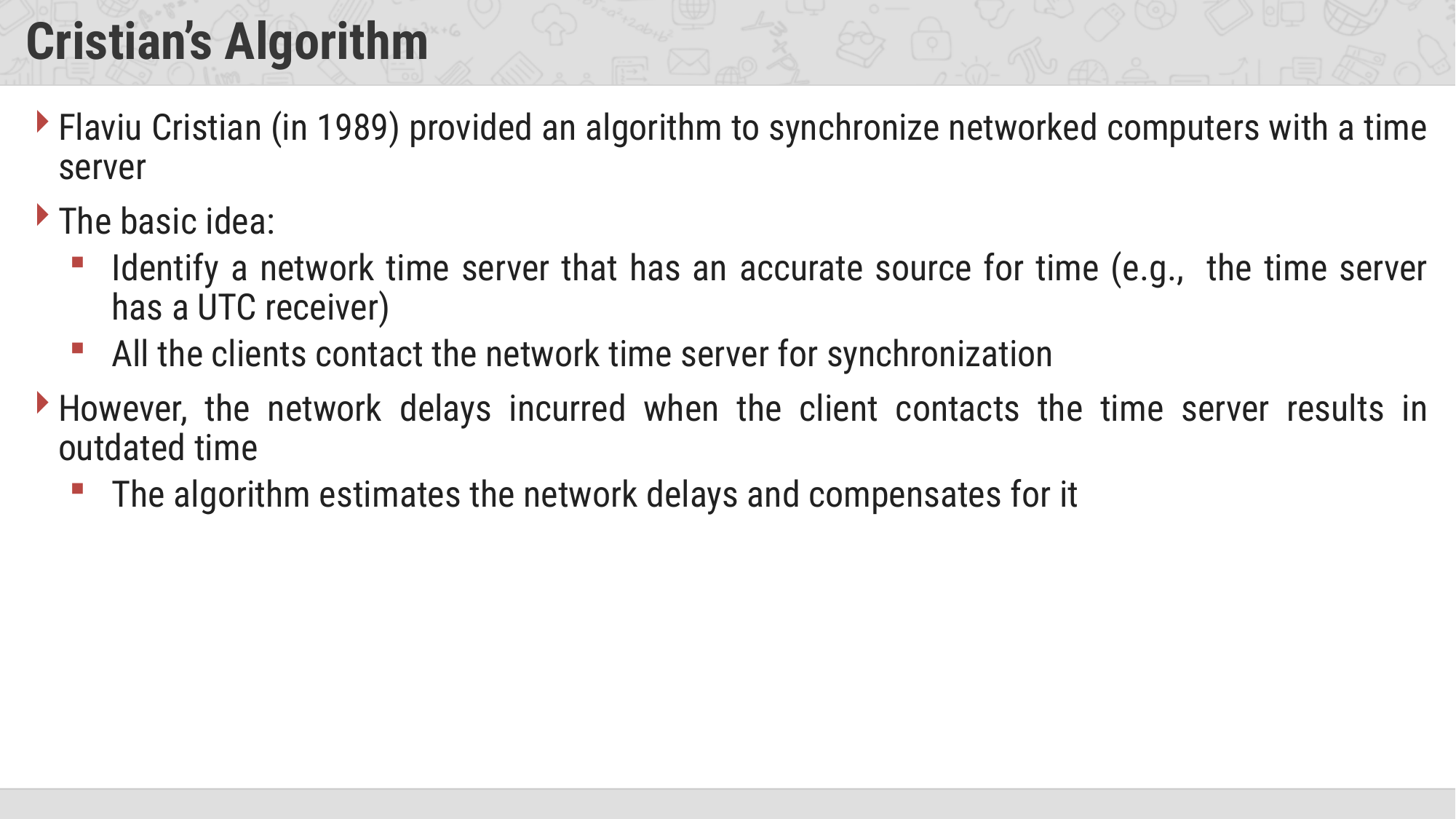

# Cristian’s Algorithm
Flaviu Cristian (in 1989) provided an algorithm to synchronize networked computers with a time server
The basic idea:
Identify a network time server that has an accurate source for time (e.g.,  the time server has a UTC receiver)
All the clients contact the network time server for synchronization
However, the network delays incurred when the client contacts the time server results in outdated time
The algorithm estimates the network delays and compensates for it